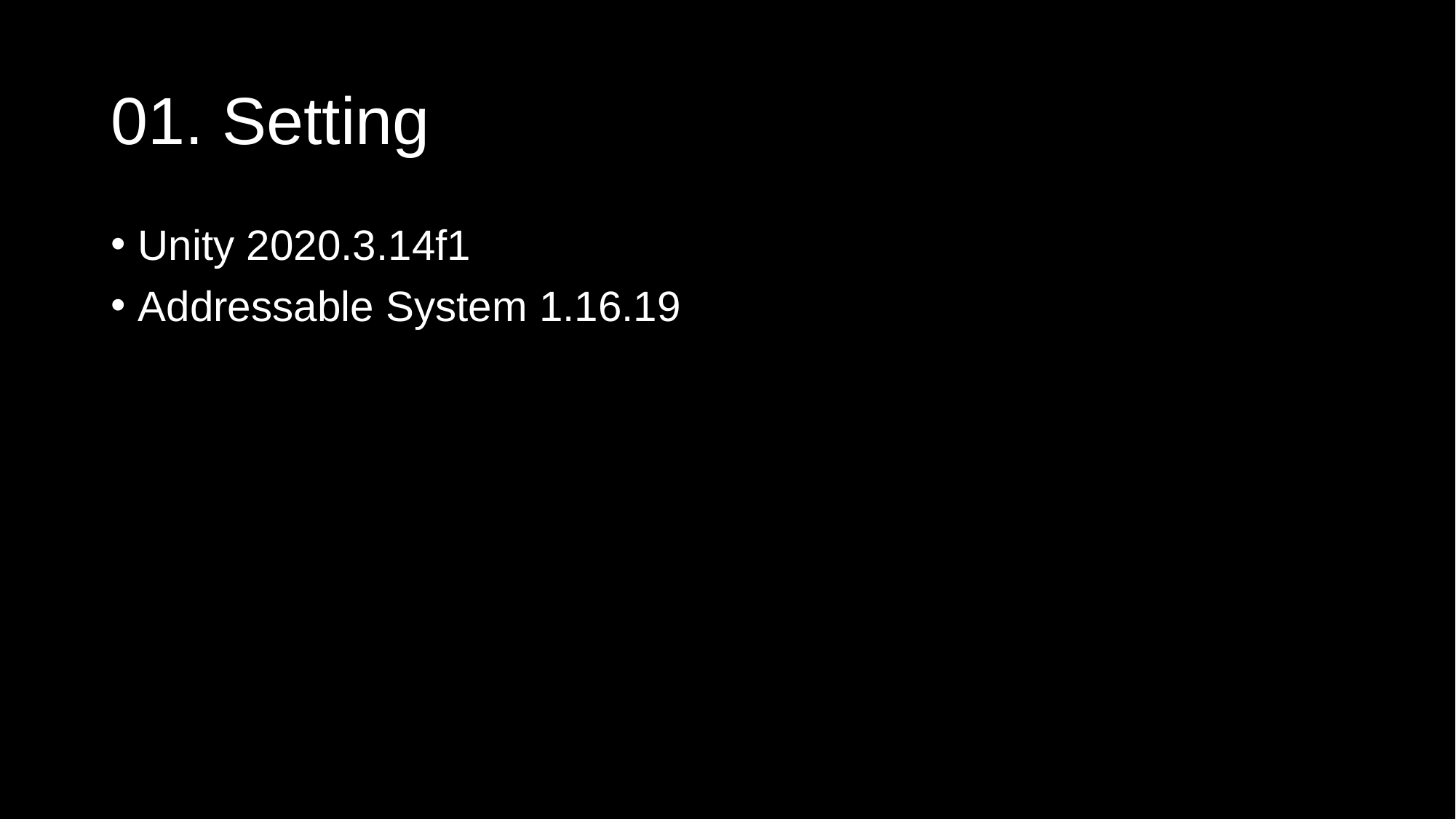

# 01. Setting
Unity 2020.3.14f1
Addressable System 1.16.19